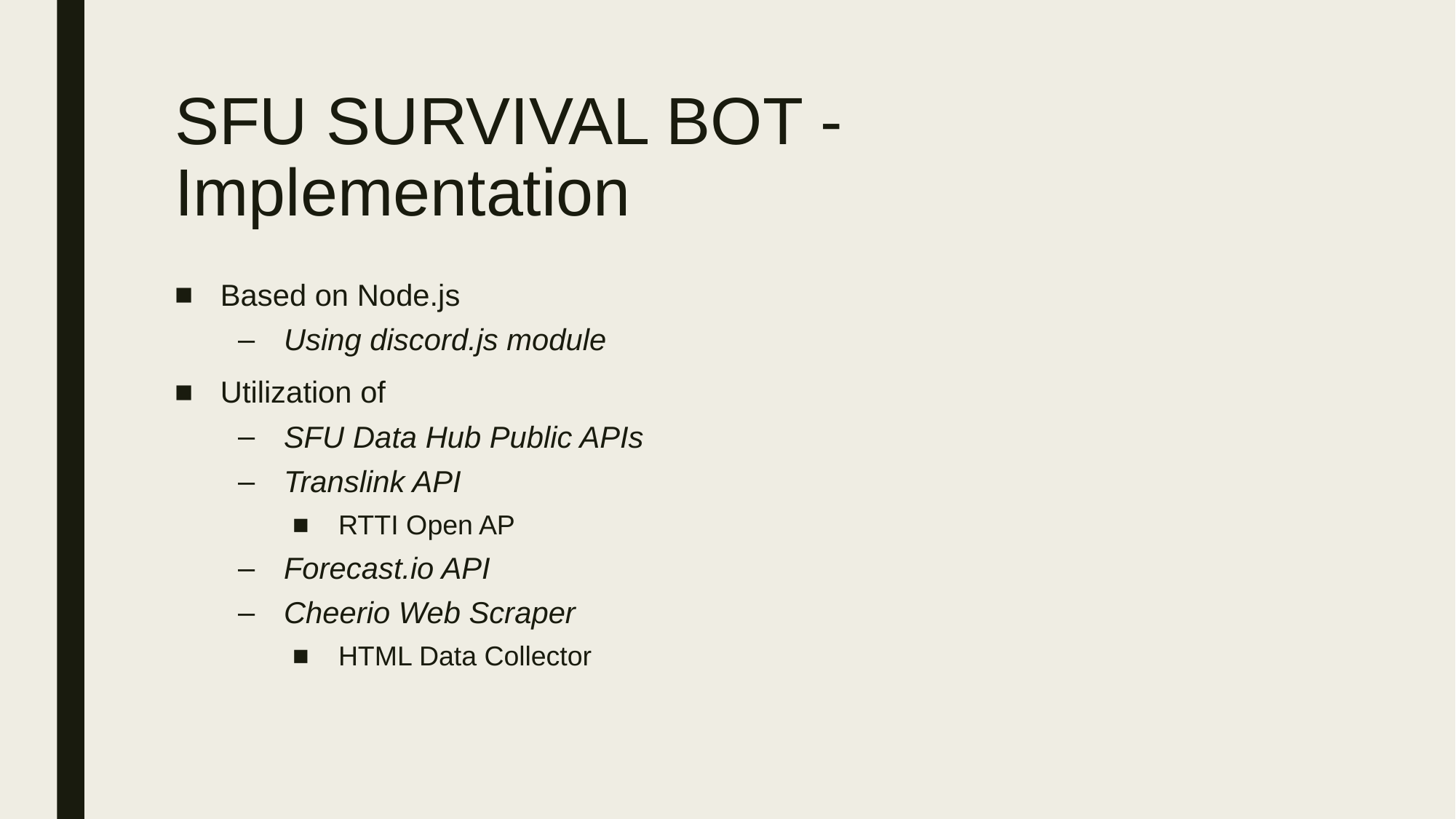

# SFU SURVIVAL BOT - Implementation
Based on Node.js
Using discord.js module
Utilization of
SFU Data Hub Public APIs
Translink API
RTTI Open AP
Forecast.io API
Cheerio Web Scraper
HTML Data Collector